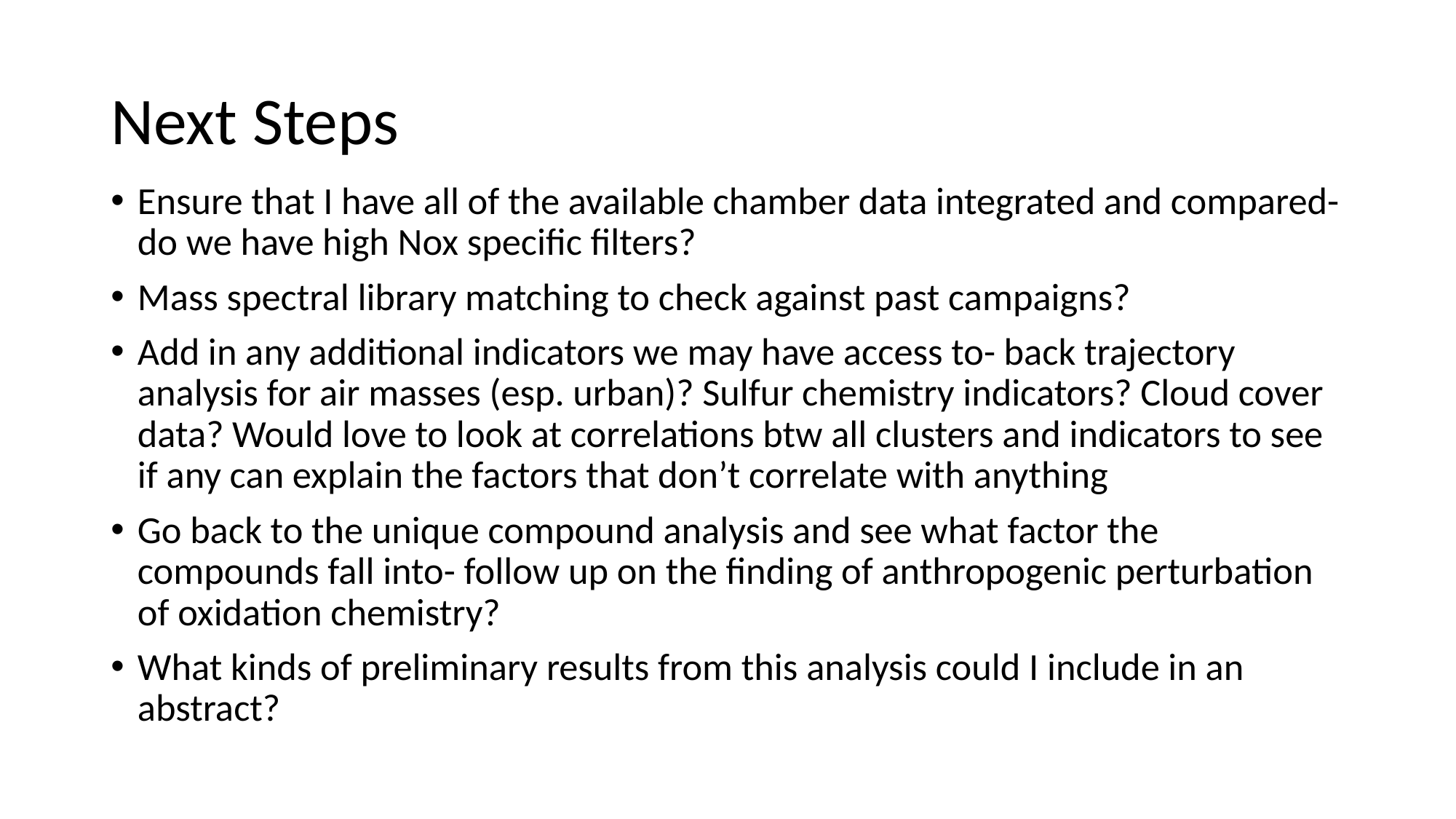

# Next Steps
Ensure that I have all of the available chamber data integrated and compared- do we have high Nox specific filters?
Mass spectral library matching to check against past campaigns?
Add in any additional indicators we may have access to- back trajectory analysis for air masses (esp. urban)? Sulfur chemistry indicators? Cloud cover data? Would love to look at correlations btw all clusters and indicators to see if any can explain the factors that don’t correlate with anything
Go back to the unique compound analysis and see what factor the compounds fall into- follow up on the finding of anthropogenic perturbation of oxidation chemistry?
What kinds of preliminary results from this analysis could I include in an abstract?